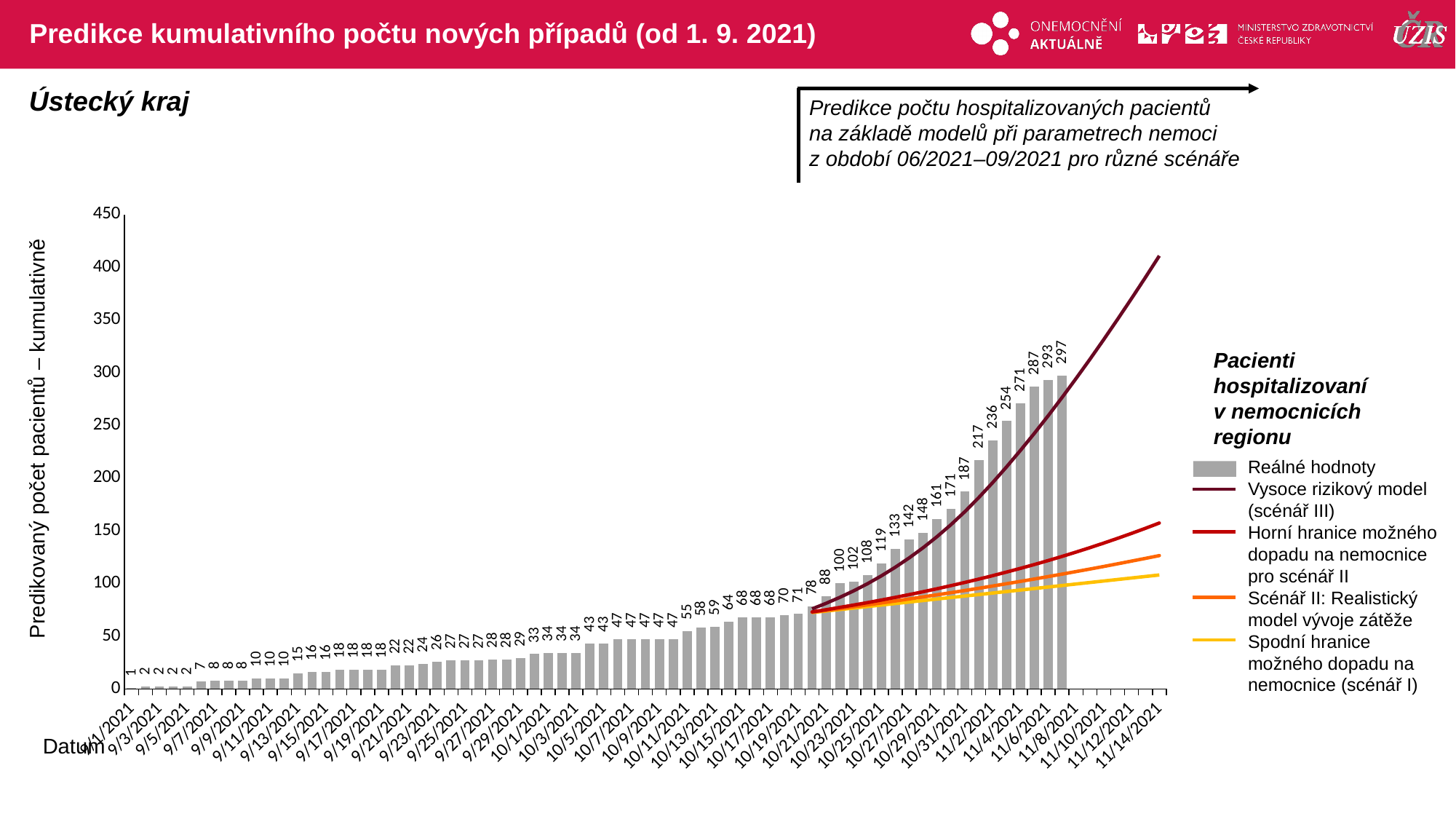

# Predikce kumulativního počtu nových případů (od 1. 9. 2021)
Ústecký kraj
Predikce počtu hospitalizovaných pacientů na základě modelů při parametrech nemoci z období 06/2021–09/2021 pro různé scénáře

### Chart

| Category |  |  |  |  |  |
|---|---|---|---|---|---|
| 44440 | 1.0 | None | None | None | None |
| 44441 | 2.0 | None | None | None | None |
| 44442 | 2.0 | None | None | None | None |
| 44443 | 2.0 | None | None | None | None |
| 44444 | 2.0 | None | None | None | None |
| 44445 | 7.0 | None | None | None | None |
| 44446 | 8.0 | None | None | None | None |
| 44447 | 8.0 | None | None | None | None |
| 44448 | 8.0 | None | None | None | None |
| 44449 | 10.0 | None | None | None | None |
| 44450 | 10.0 | None | None | None | None |
| 44451 | 10.0 | None | None | None | None |
| 44452 | 15.0 | None | None | None | None |
| 44453 | 16.0 | None | None | None | None |
| 44454 | 16.0 | None | None | None | None |
| 44455 | 18.0 | None | None | None | None |
| 44456 | 18.0 | None | None | None | None |
| 44457 | 18.0 | None | None | None | None |
| 44458 | 18.0 | None | None | None | None |
| 44459 | 22.0 | None | None | None | None |
| 44460 | 22.0 | None | None | None | None |
| 44461 | 24.0 | None | None | None | None |
| 44462 | 26.0 | None | None | None | None |
| 44463 | 27.0 | None | None | None | None |
| 44464 | 27.0 | None | None | None | None |
| 44465 | 27.0 | None | None | None | None |
| 44466 | 28.0 | None | None | None | None |
| 44467 | 28.0 | None | None | None | None |
| 44468 | 29.0 | None | None | None | None |
| 44469 | 33.0 | None | None | None | None |
| 44470 | 34.0 | None | None | None | None |
| 44471 | 34.0 | None | None | None | None |
| 44472 | 34.0 | None | None | None | None |
| 44473 | 43.0 | None | None | None | None |
| 44474 | 43.0 | None | None | None | None |
| 44475 | 47.0 | None | None | None | None |
| 44476 | 47.0 | None | None | None | None |
| 44477 | 47.0 | None | None | None | None |
| 44478 | 47.0 | None | None | None | None |
| 44479 | 47.0 | None | None | None | None |
| 44480 | 55.0 | None | None | None | None |
| 44481 | 58.0 | None | None | None | None |
| 44482 | 59.0 | None | None | None | None |
| 44483 | 64.0 | None | None | None | None |
| 44484 | 68.0 | None | None | None | None |
| 44485 | 68.0 | None | None | None | None |
| 44486 | 68.0 | None | None | None | None |
| 44487 | 70.0 | None | None | None | None |
| 44488 | 71.0 | None | None | None | None |
| 44489 | 78.0 | 72.41981054685237 | 72.66983310671543 | 73.01100170201197 | 75.8699632465094 |
| 44490 | 88.0 | 73.84095278965685 | 74.372887386101 | 75.10054645083774 | 81.10816193223589 |
| 44491 | 100.0 | 75.26297266565261 | 76.10954626868333 | 77.27139931811386 | 86.81418953682393 |
| 44492 | 102.0 | 76.68566062720213 | 77.88020902096497 | 79.5263975691325 | 93.04131846063811 |
| 44493 | 108.0 | 78.10881774153849 | 79.68534862679115 | 81.86849327524257 | 99.8551211313329 |
| 44494 | 119.0 | 79.53227828521565 | 81.52546408105806 | 84.3007529180907 | 107.31141274867169 |
| 44495 | 133.0 | 80.95600437035768 | 83.40107427639865 | 86.8263183582136 | 115.46076383031529 |
| 44496 | 142.0 | 82.37993384472706 | 85.31269989749794 | 89.44840674235631 | 124.32905492770382 |
| 44497 | 148.0 | 83.80405069373364 | 87.26083366570057 | 92.17031450174582 | 133.96324012920863 |
| 44498 | 161.0 | 85.22835036608139 | 89.24597515495789 | 94.9954231652039 | 144.44017655481377 |
| 44499 | 171.0 | 86.65278942983647 | 91.26862515242982 | 97.92720244910727 | 155.80326141551183 |
| 44500 | 187.0 | 88.07734795762262 | 93.32925939030046 | 100.96921478249536 | 168.11798411438366 |
| 44501 | 217.0 | 89.50201800428363 | 95.42836252618001 | 104.12511336009767 | 181.4668707909269 |
| 44502 | 236.0 | 90.92675043577884 | 97.56641666814612 | 107.39863439901549 | 195.6684458751381 |
| 44503 | 254.0 | 92.35154756097916 | 99.74389756604941 | 110.79359619891409 | 210.60444828232662 |
| 44504 | 271.0 | 93.77639411959984 | 101.9612556088747 | 114.31389908680487 | 226.1935837782633 |
| 44505 | 287.0 | 95.20128319006037 | 104.2189414536513 | 117.96352586986158 | 242.38638675070374 |
| 44506 | 293.0 | 96.6261722605197 | 106.51740109311294 | 121.74654069896593 | 259.1644945836939 |
| 44507 | 297.0 | 98.05106133098022 | 108.85707333628542 | 125.66708762377878 | 276.48814784513826 |
| 44508 | None | 99.47595040143955 | 111.2383884062324 | 129.72938879752272 | 294.3246674901621 |
| 44509 | None | 100.90083947190007 | 113.66180323634738 | 133.93781368653532 | 312.6548524678146 |
| 44510 | None | 102.3257285423594 | 116.12779272794148 | 138.29686322836662 | 331.4476205373426 |
| 44511 | None | 103.75061761281992 | 118.63684310842808 | 142.81115819312103 | 350.6726740893996 |
| 44512 | None | 105.17550668327925 | 121.18944884079943 | 147.48543397764718 | 370.31206636524064 |
| 44513 | None | 106.60039575373978 | 123.7861112224965 | 152.32453828343478 | 390.3523206719466 |
| 44514 | None | 108.0252848241991 | 126.42733835870291 | 157.33343097272225 | 410.7750390665424 |
Pacienti hospitalizovaní v nemocnicích regionu
Predikovaný počet pacientů – kumulativně
Reálné hodnoty
Vysoce rizikový model (scénář III)
Horní hranice možného dopadu na nemocnice pro scénář II
Scénář II: Realistický model vývoje zátěže
Spodní hranice možného dopadu na nemocnice (scénář I)

Datum